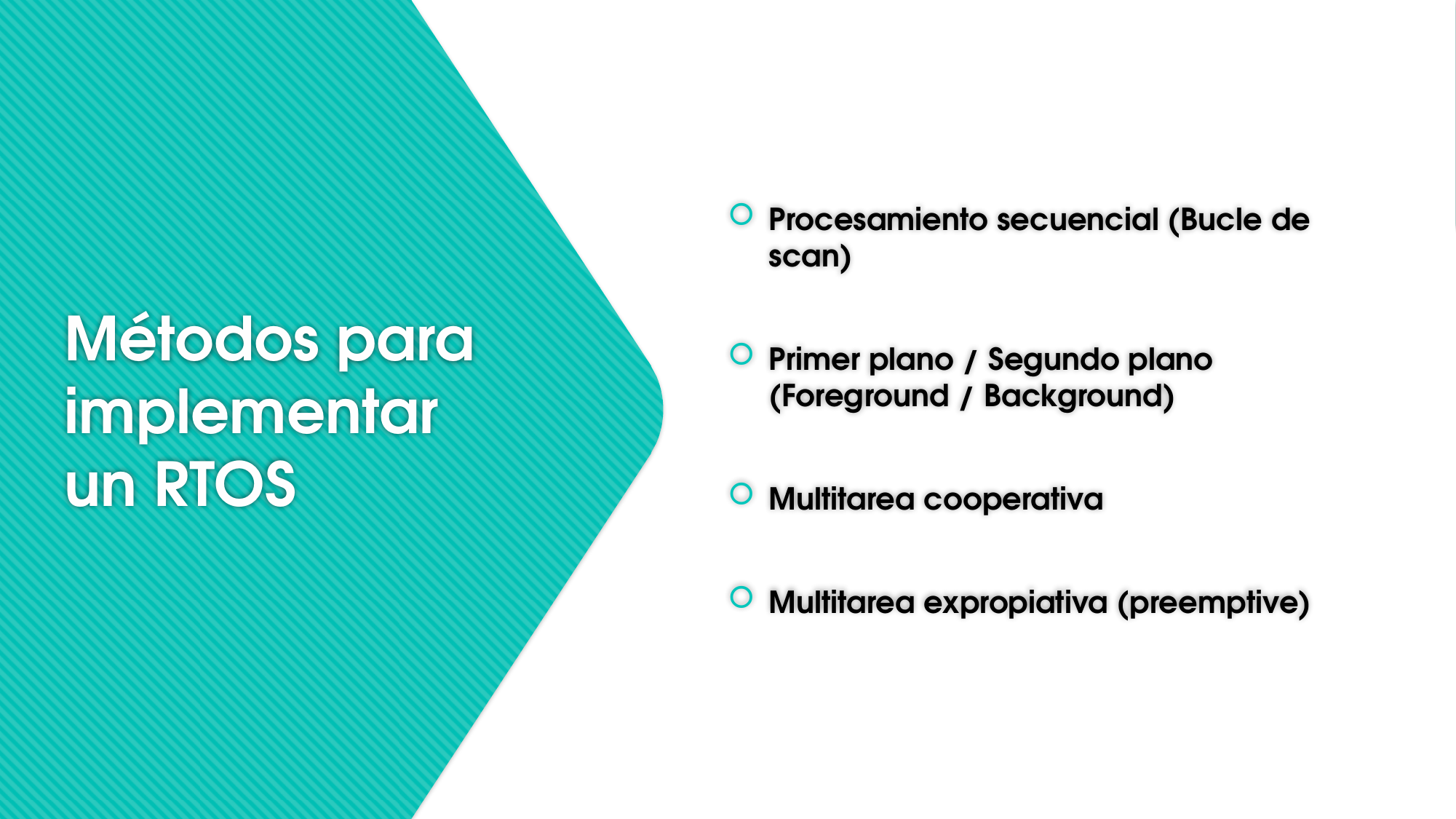

Procesamiento secuencial (Bucle de scan)

Primer plano / Segundo plano (Foreground / Background)

Multitarea cooperativa

Multitarea expropiativa (preemptive)
# Métodos para implementar un RTOS